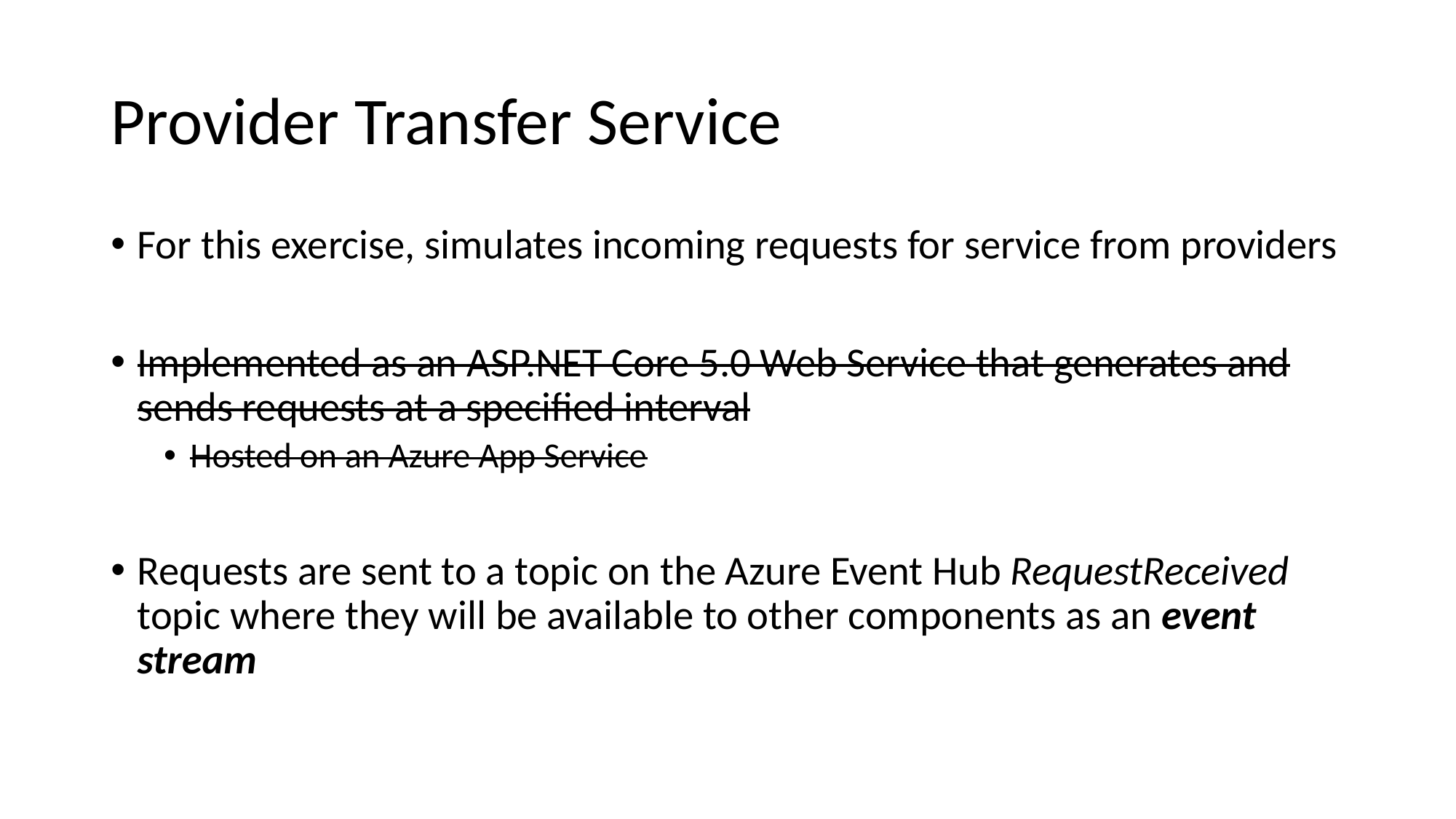

# Provider Transfer Service
For this exercise, simulates incoming requests for service from providers

Implemented as an ASP.NET Core 5.0 Web Service that generates and sends requests at a specified interval
Hosted on an Azure App Service

Requests are sent to a topic on the Azure Event Hub RequestReceived topic where they will be available to other components as an event stream